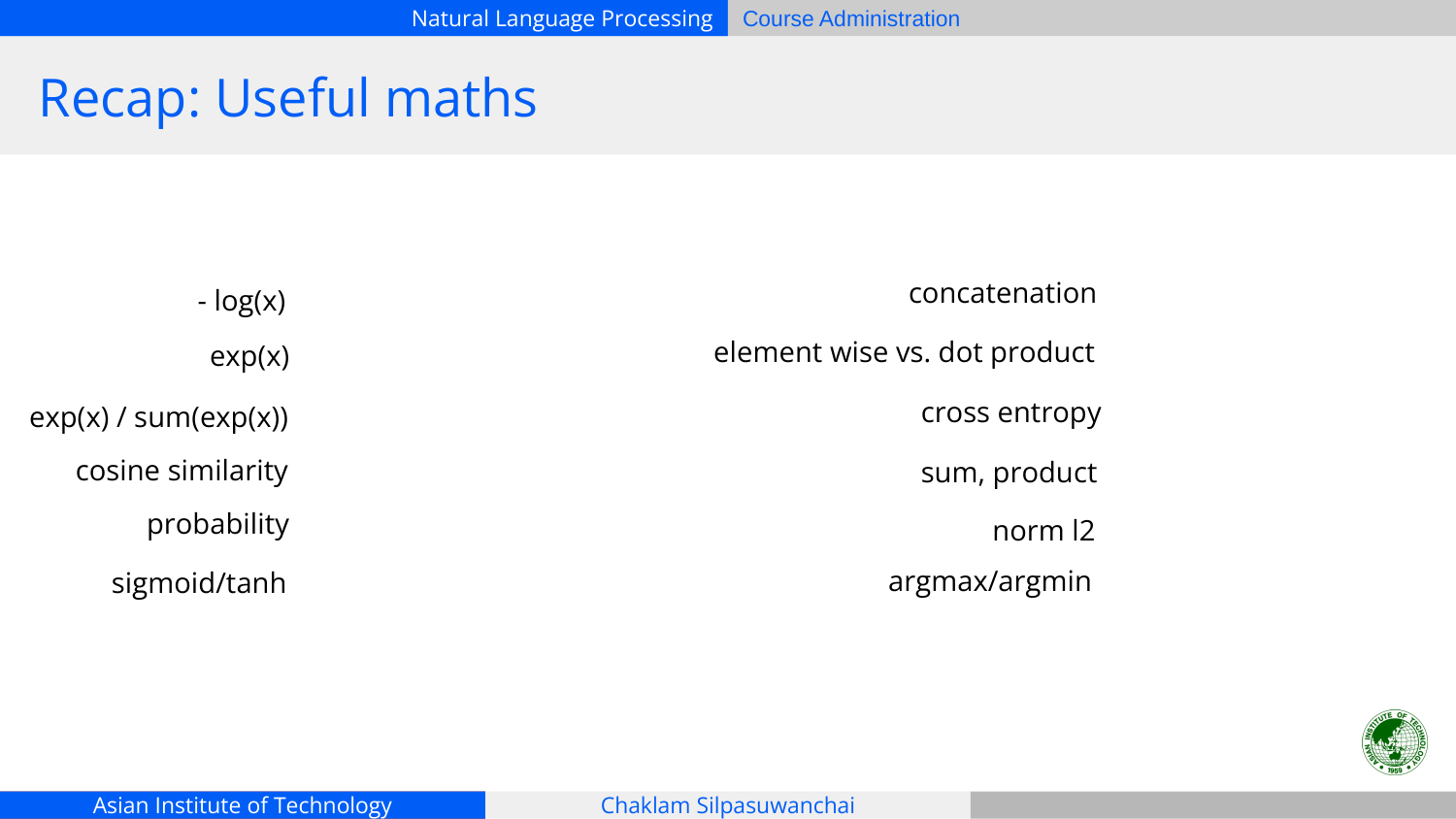

# Recap: Useful maths
concatenation
                     - log(x)
element wise vs. dot product
                     exp(x)
cross entropy
exp(x) / sum(exp(x))
cosine similarity
sum, product
probability
norm l2
argmax/argmin
sigmoid/tanh